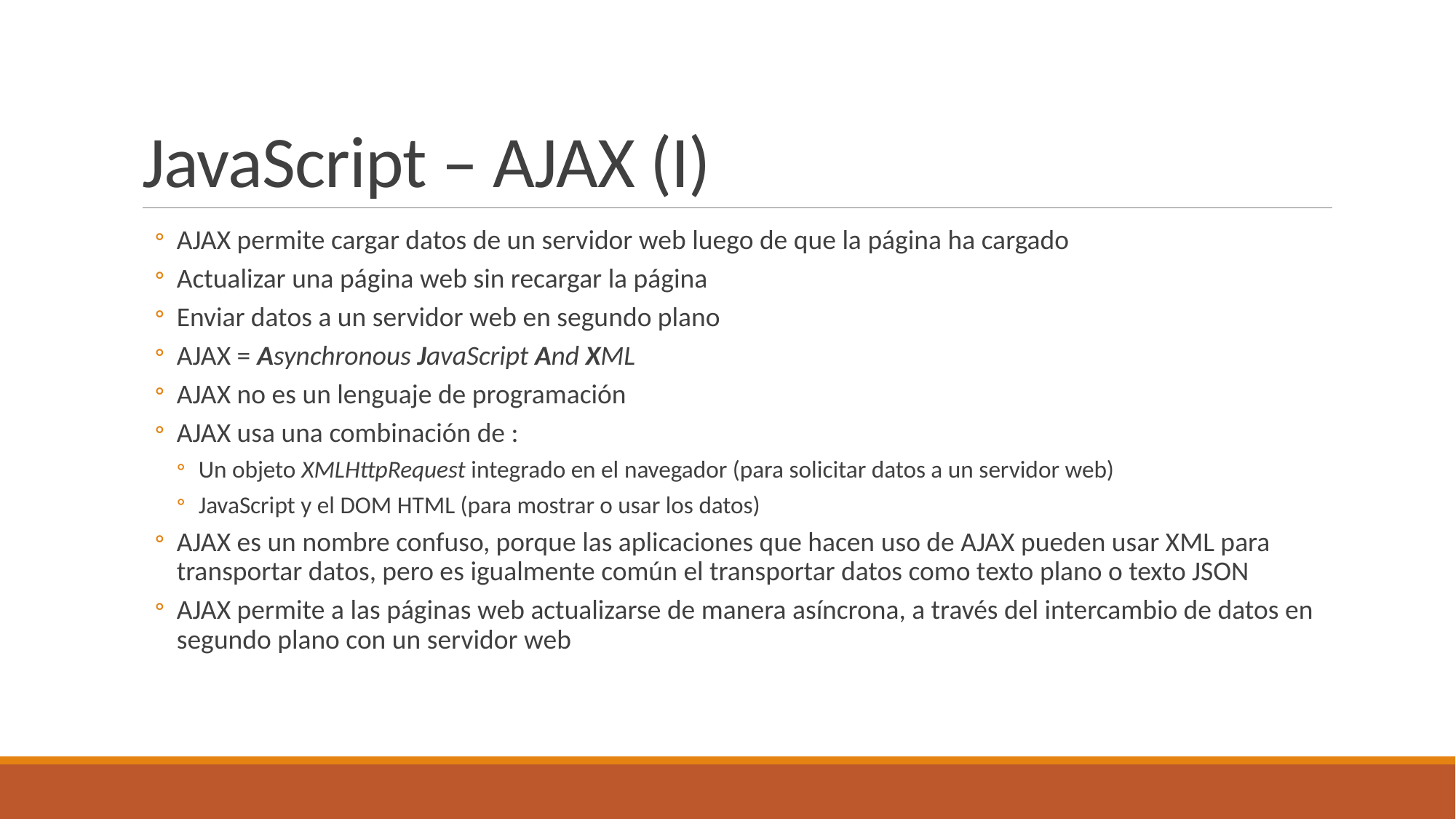

# JavaScript – AJAX (I)
AJAX permite cargar datos de un servidor web luego de que la página ha cargado
Actualizar una página web sin recargar la página
Enviar datos a un servidor web en segundo plano
AJAX = Asynchronous JavaScript And XML
AJAX no es un lenguaje de programación
AJAX usa una combinación de :
Un objeto XMLHttpRequest integrado en el navegador (para solicitar datos a un servidor web)
JavaScript y el DOM HTML (para mostrar o usar los datos)
AJAX es un nombre confuso, porque las aplicaciones que hacen uso de AJAX pueden usar XML para transportar datos, pero es igualmente común el transportar datos como texto plano o texto JSON
AJAX permite a las páginas web actualizarse de manera asíncrona, a través del intercambio de datos en segundo plano con un servidor web